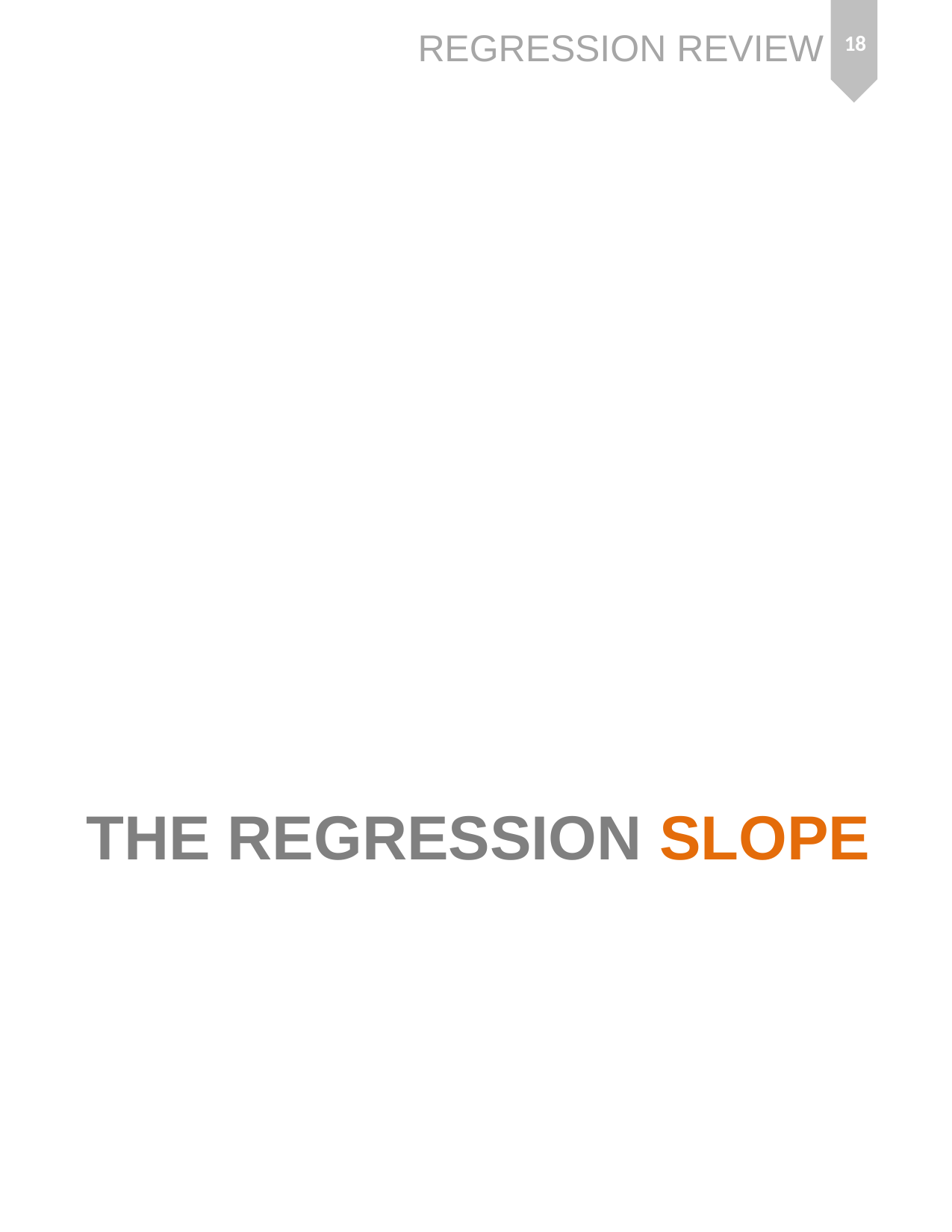

18
Regression Review

# The regression slope